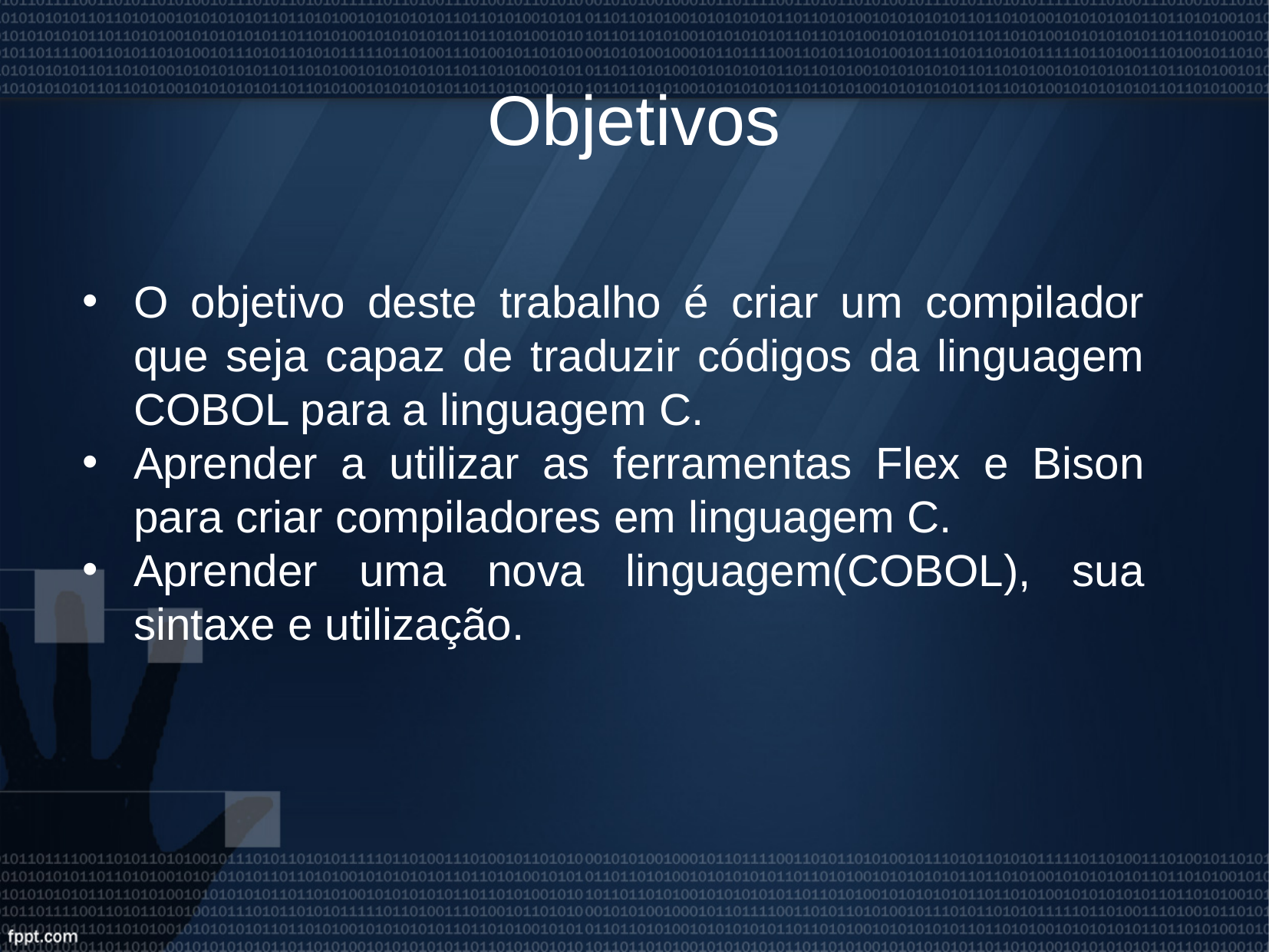

Objetivos
O objetivo deste trabalho é criar um compilador que seja capaz de traduzir códigos da linguagem COBOL para a linguagem C.
Aprender a utilizar as ferramentas Flex e Bison para criar compiladores em linguagem C.
Aprender uma nova linguagem(COBOL), sua sintaxe e utilização.